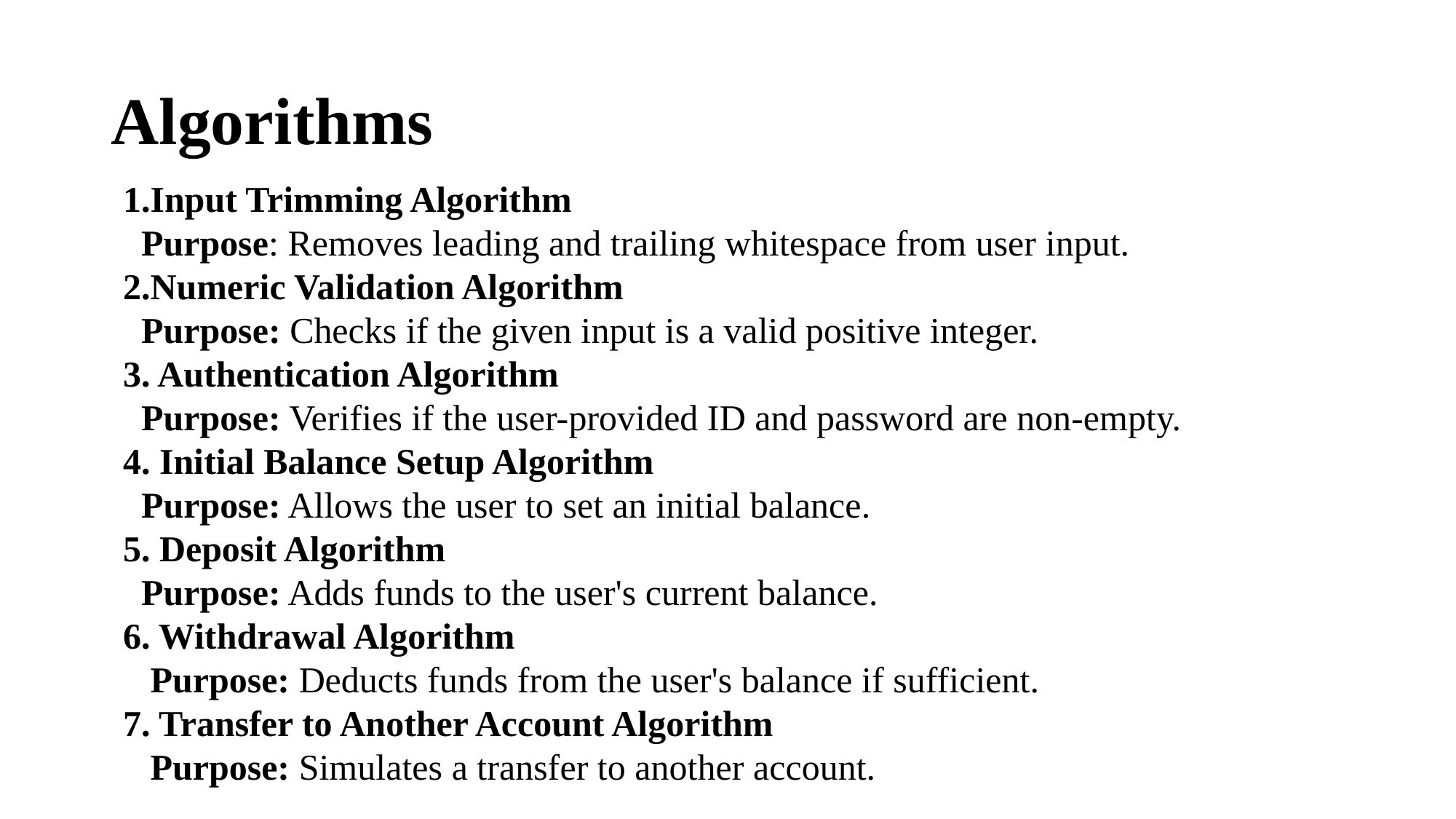

# Algorithms
1.Input Trimming Algorithm
  Purpose: Removes leading and trailing whitespace from user input.
2.Numeric Validation Algorithm
  Purpose: Checks if the given input is a valid positive integer.
3. Authentication Algorithm
  Purpose: Verifies if the user-provided ID and password are non-empty.
4. Initial Balance Setup Algorithm
  Purpose: Allows the user to set an initial balance.
5. Deposit Algorithm
  Purpose: Adds funds to the user's current balance.
6. Withdrawal Algorithm
   Purpose: Deducts funds from the user's balance if sufficient.
7. Transfer to Another Account Algorithm
   Purpose: Simulates a transfer to another account.